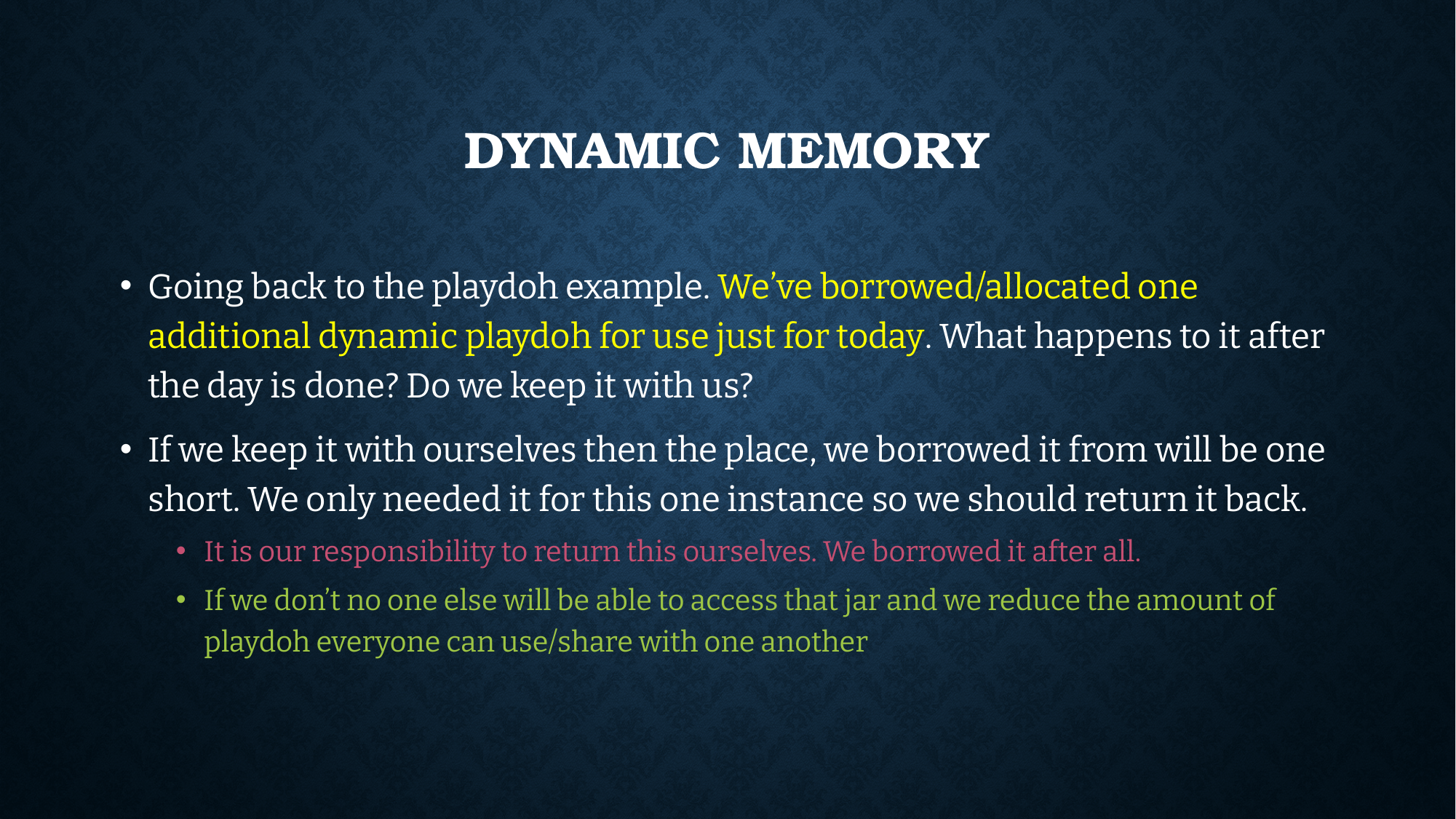

# Dynamic Memory
Going back to the playdoh example. We’ve borrowed/allocated one additional dynamic playdoh for use just for today. What happens to it after the day is done? Do we keep it with us?
If we keep it with ourselves then the place, we borrowed it from will be one short. We only needed it for this one instance so we should return it back.
It is our responsibility to return this ourselves. We borrowed it after all.
If we don’t no one else will be able to access that jar and we reduce the amount of playdoh everyone can use/share with one another